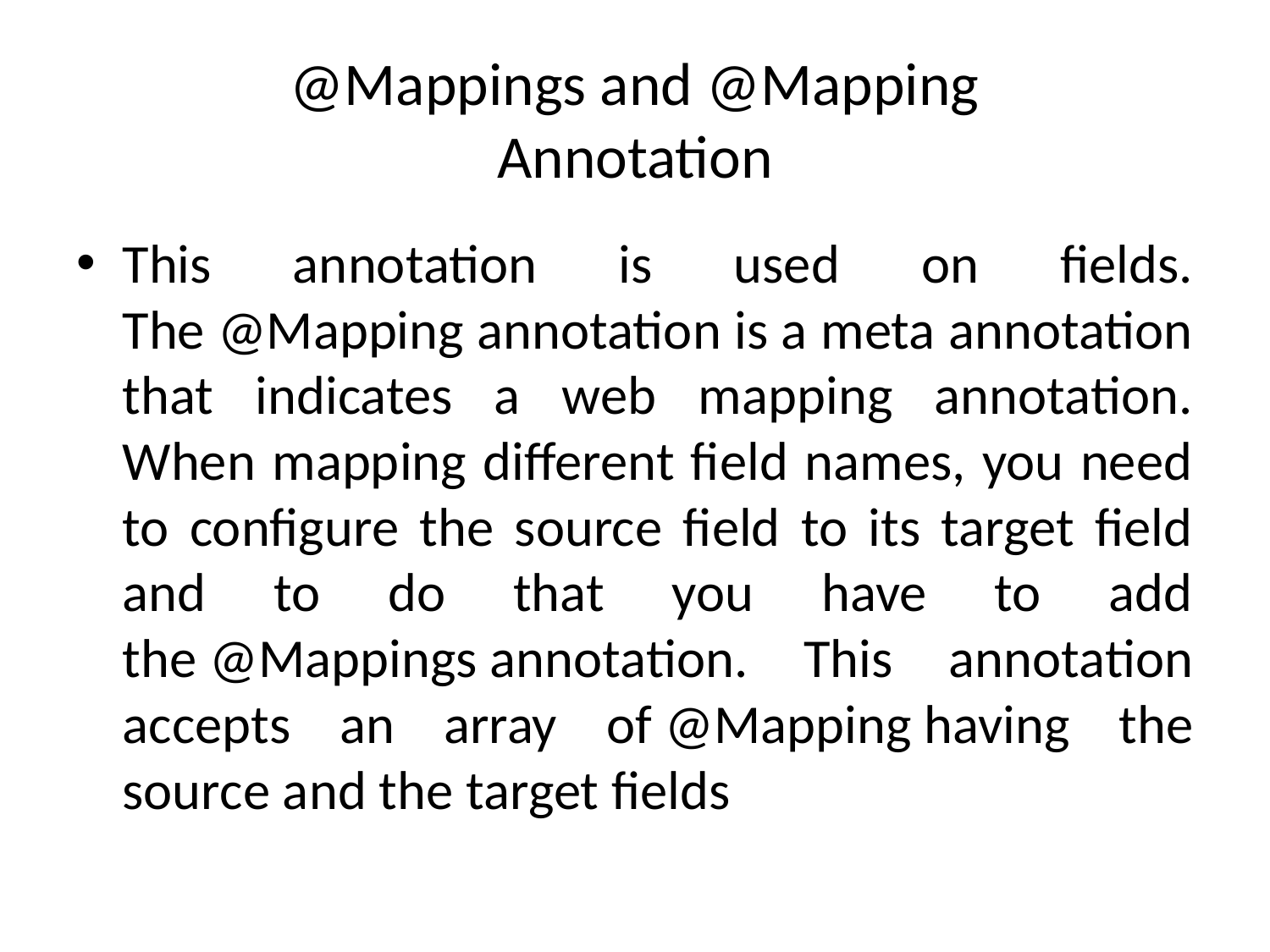

# @Mappings and @Mapping Annotation
This annotation is used on fields. The @Mapping annotation is a meta annotation that indicates a web mapping annotation. When mapping different field names, you need to configure the source field to its target field and to do that you have to add the @Mappings annotation. This annotation accepts an array of @Mapping having the source and the target fields